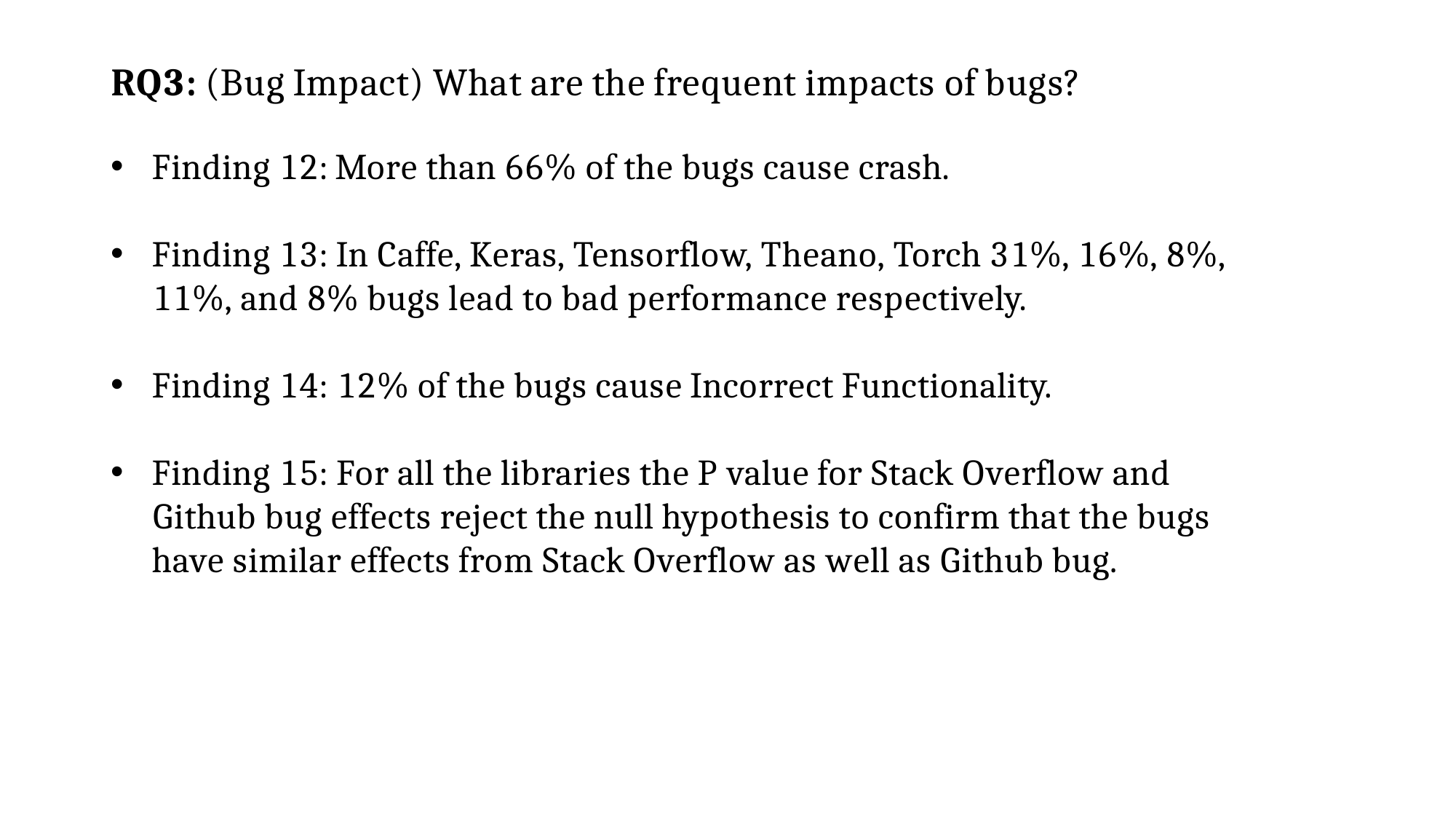

# RQ3: (Bug Impact) What are the frequent impacts of bugs?
Finding 12: More than 66% of the bugs cause crash.

Finding 13: In Caffe, Keras, Tensorflow, Theano, Torch 31%, 16%, 8%, 11%, and 8% bugs lead to bad performance respectively.

Finding 14: 12% of the bugs cause Incorrect Functionality.

Finding 15: For all the libraries the P value for Stack Overflow and Github bug effects reject the null hypothesis to confirm that the bugs have similar effects from Stack Overflow as well as Github bug.